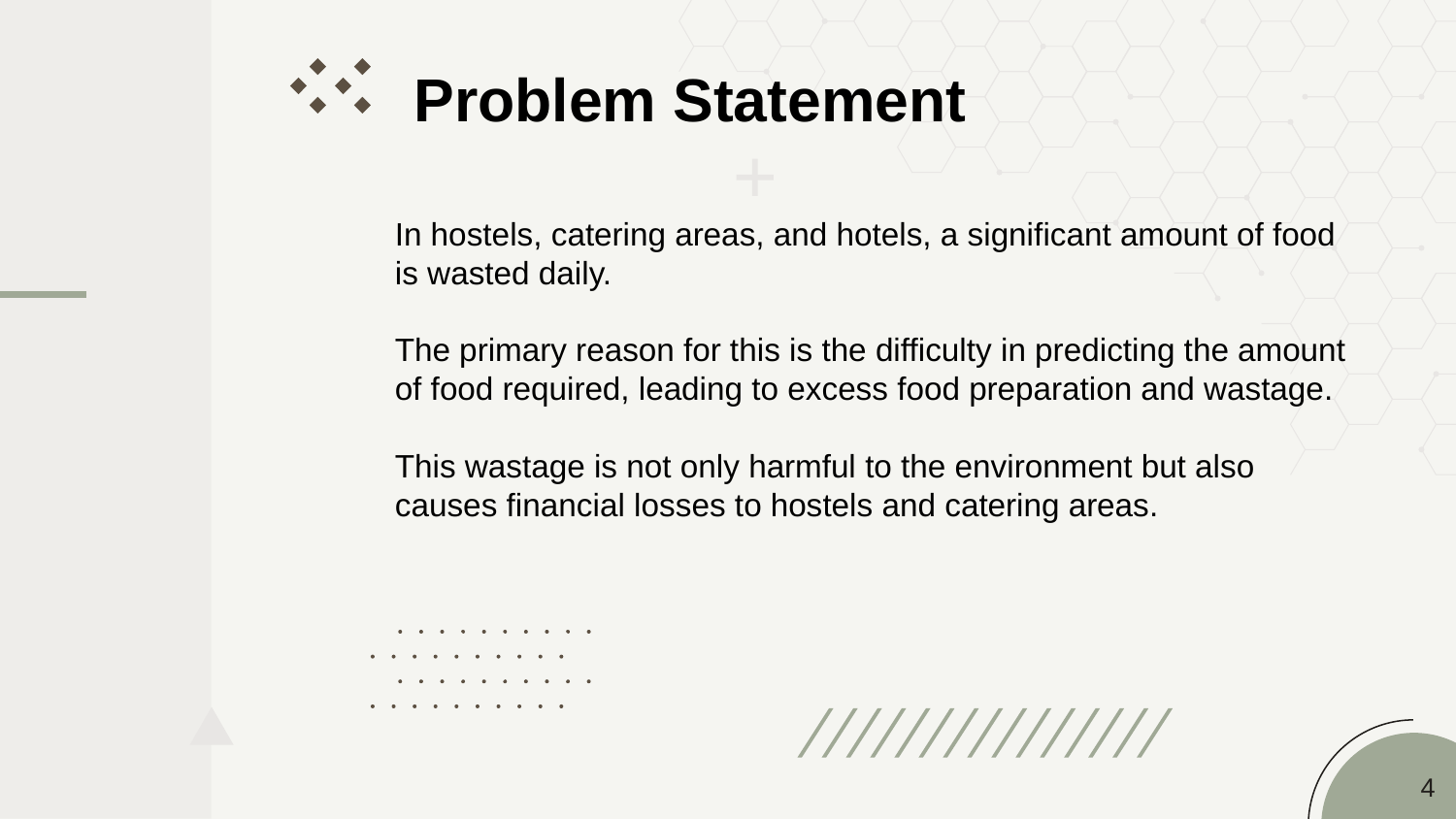

Problem Statement

In hostels, catering areas, and hotels, a significant amount of food is wasted daily.
The primary reason for this is the difficulty in predicting the amount of food required, leading to excess food preparation and wastage.
This wastage is not only harmful to the environment but also causes financial losses to hostels and catering areas.

4